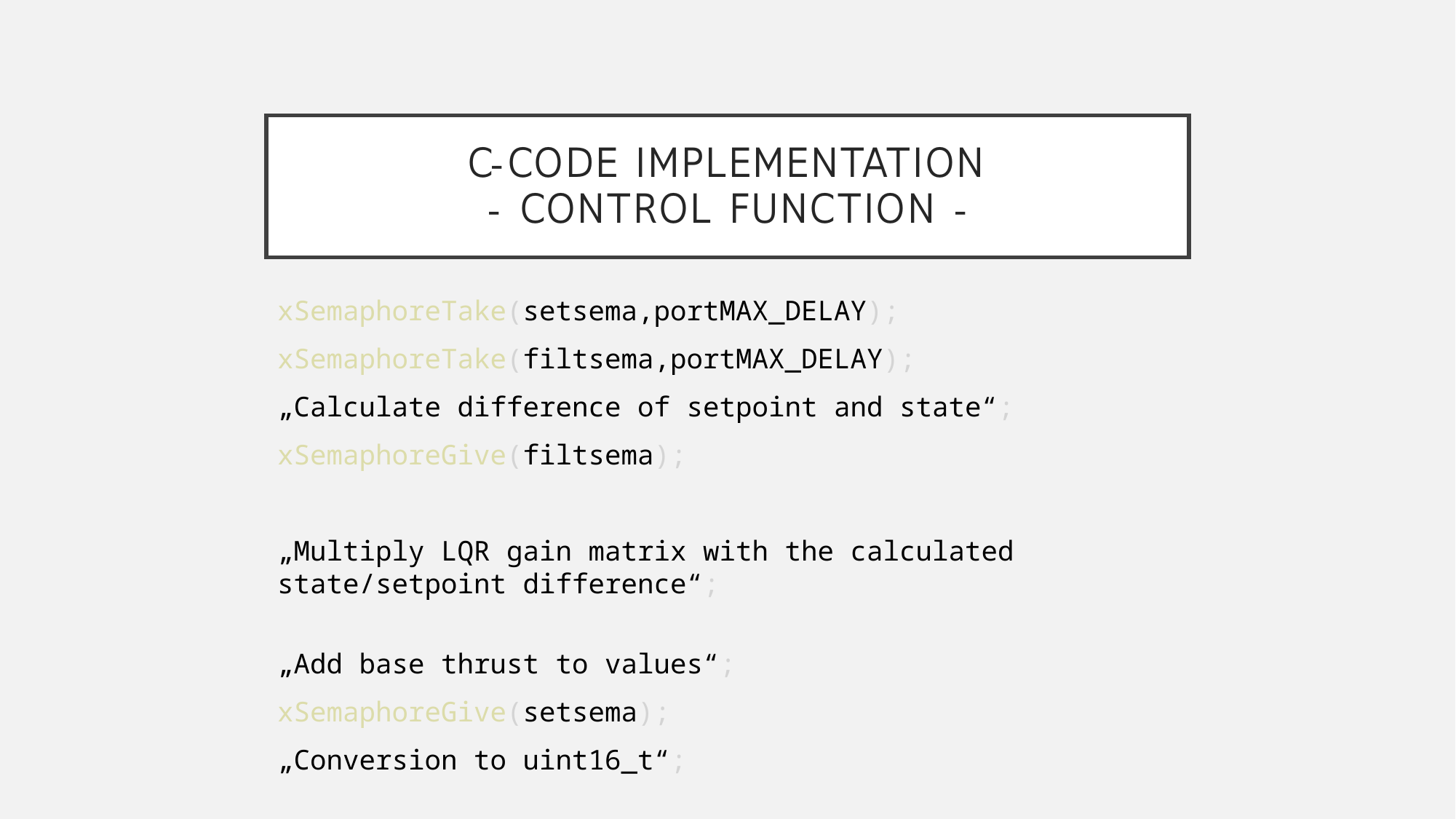

# C-code implementation - Control function -
xSemaphoreTake(setsema,portMAX_DELAY);
xSemaphoreTake(filtsema,portMAX_DELAY);
„Calculate difference of setpoint and state“;
xSemaphoreGive(filtsema);

„Multiply LQR gain matrix with the calculated state/setpoint difference“;
„Add base thrust to values“;
xSemaphoreGive(setsema);
„Conversion to uint16_t“;